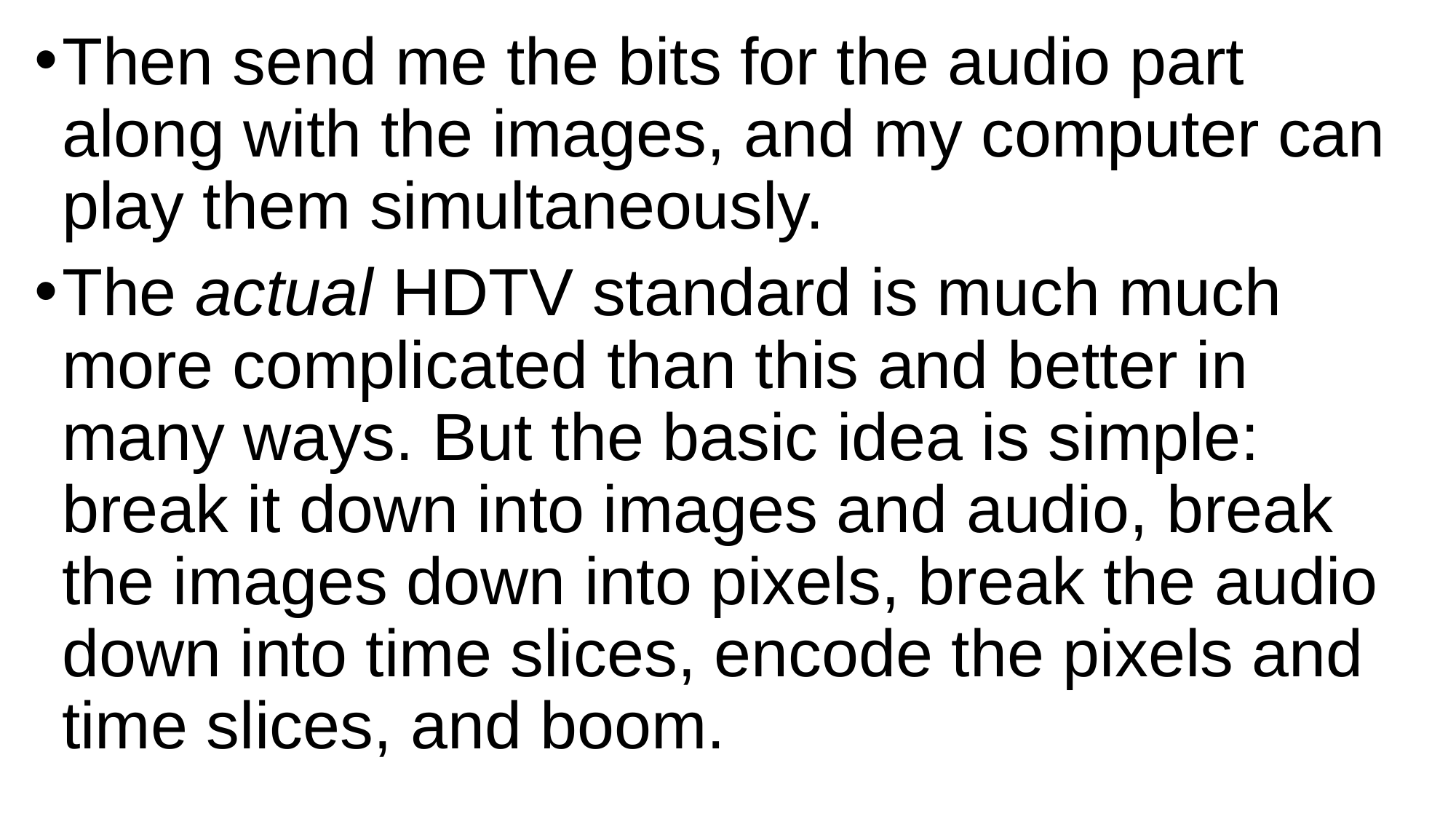

Then send me the bits for the audio part along with the images, and my computer can play them simultaneously.
The actual HDTV standard is much much more complicated than this and better in many ways. But the basic idea is simple: break it down into images and audio, break the images down into pixels, break the audio down into time slices, encode the pixels and time slices, and boom.